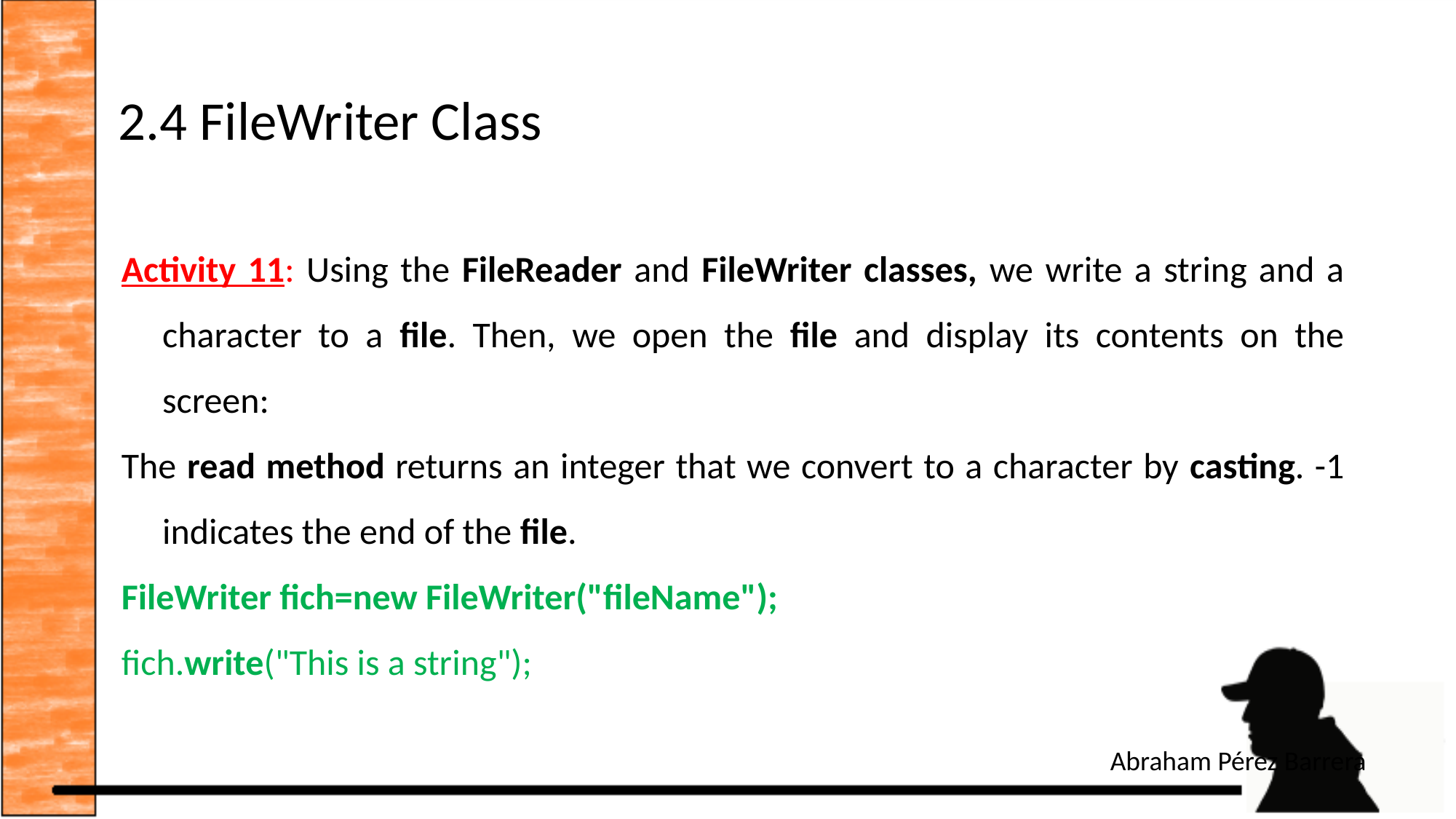

# 2.4 FileWriter Class
Activity 11: Using the FileReader and FileWriter classes, we write a string and a character to a file. Then, we open the file and display its contents on the screen:
The read method returns an integer that we convert to a character by casting. -1 indicates the end of the file.
FileWriter fich=new FileWriter("fileName");
fich.write("This is a string");